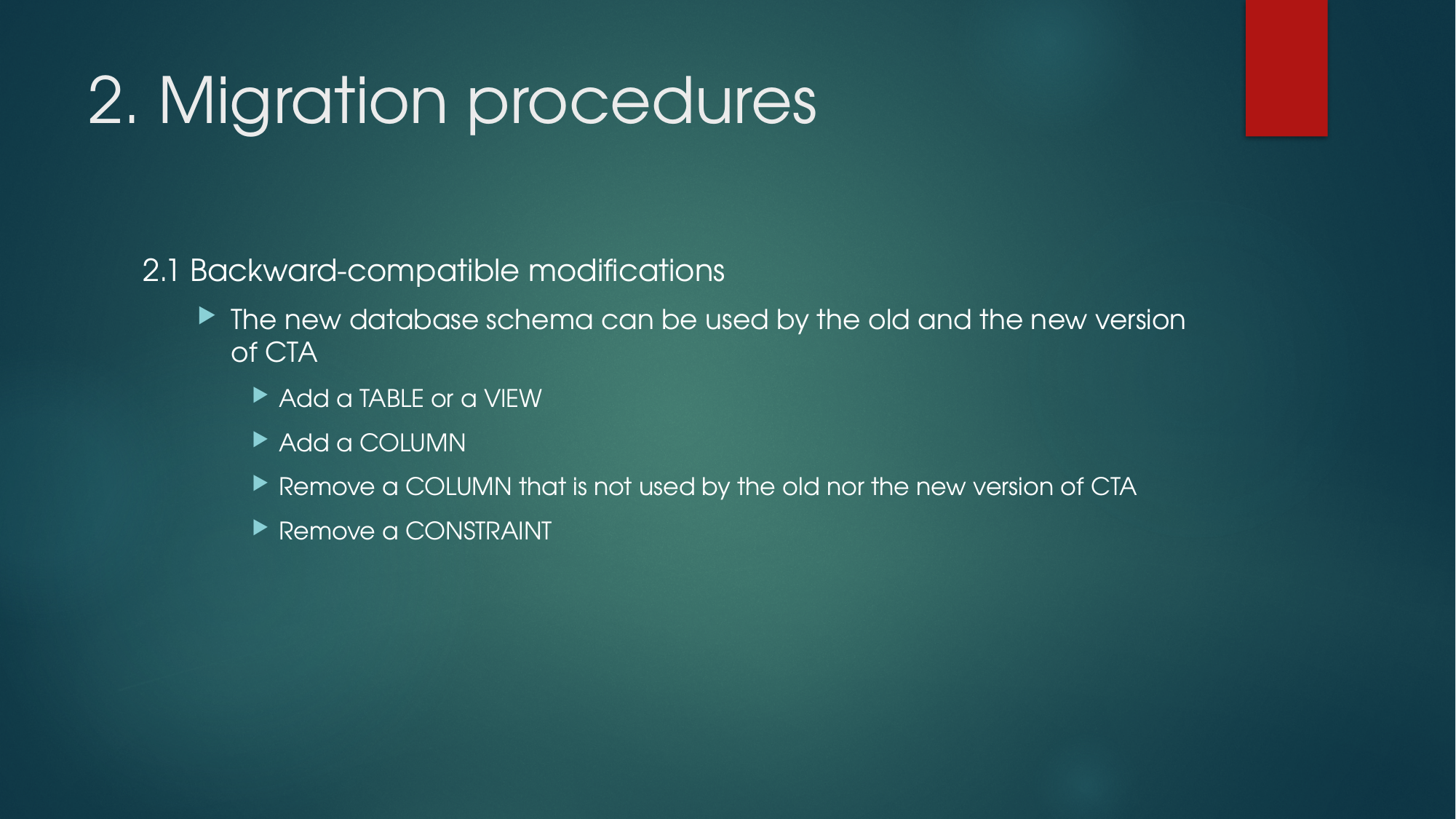

# 2. Migration procedures
2.1 Backward-compatible modifications
The new database schema can be used by the old and the new version of CTA
Add a TABLE or a VIEW
Add a COLUMN
Remove a COLUMN that is not used by the old nor the new version of CTA
Remove a CONSTRAINT